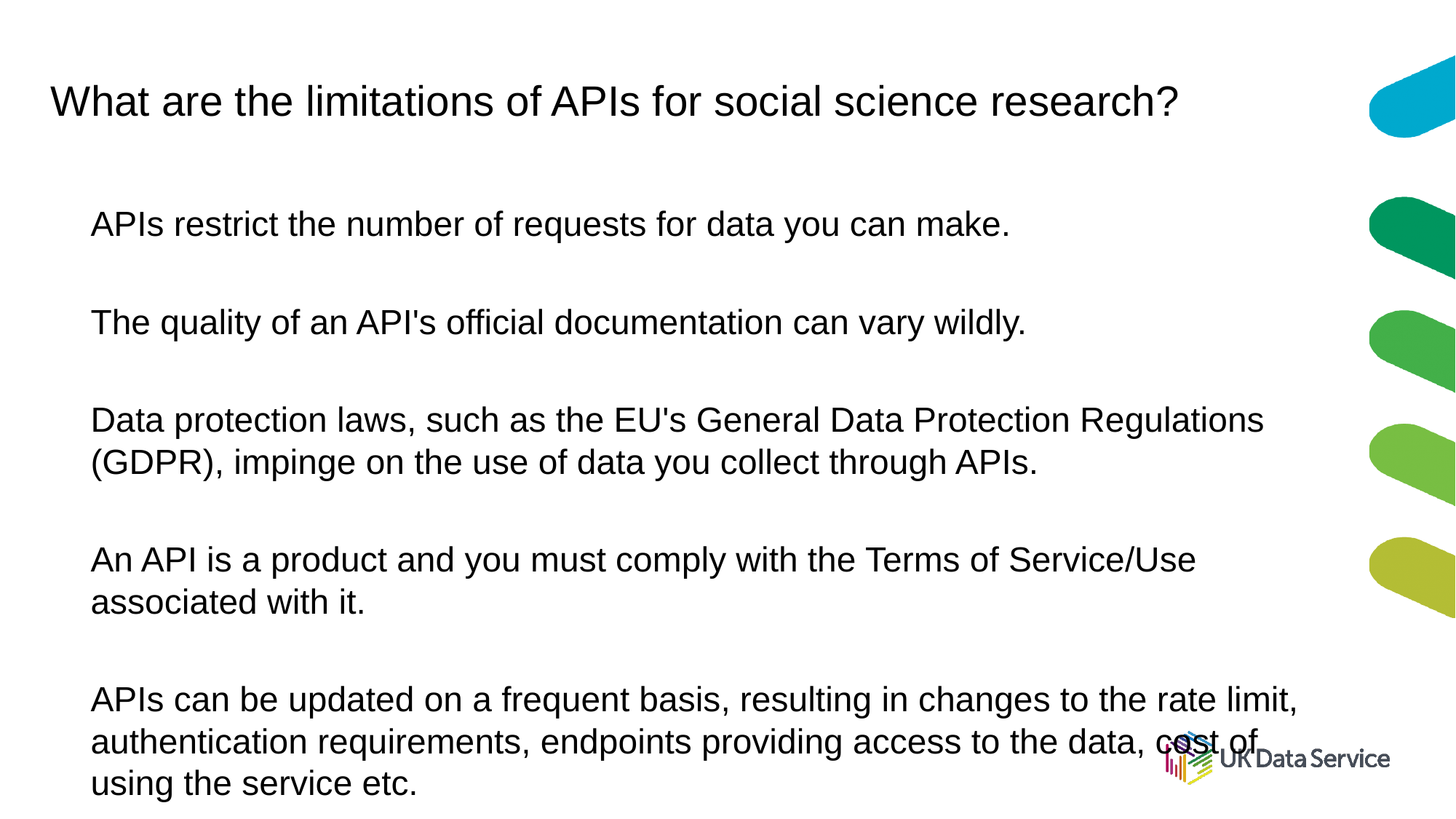

# What are the limitations of APIs for social science research?
APIs restrict the number of requests for data you can make.

The quality of an API's official documentation can vary wildly.

Data protection laws, such as the EU's General Data Protection Regulations (GDPR), impinge on the use of data you collect through APIs.

An API is a product and you must comply with the Terms of Service/Use associated with it.

APIs can be updated on a frequent basis, resulting in changes to the rate limit, authentication requirements, endpoints providing access to the data, cost of using the service etc.